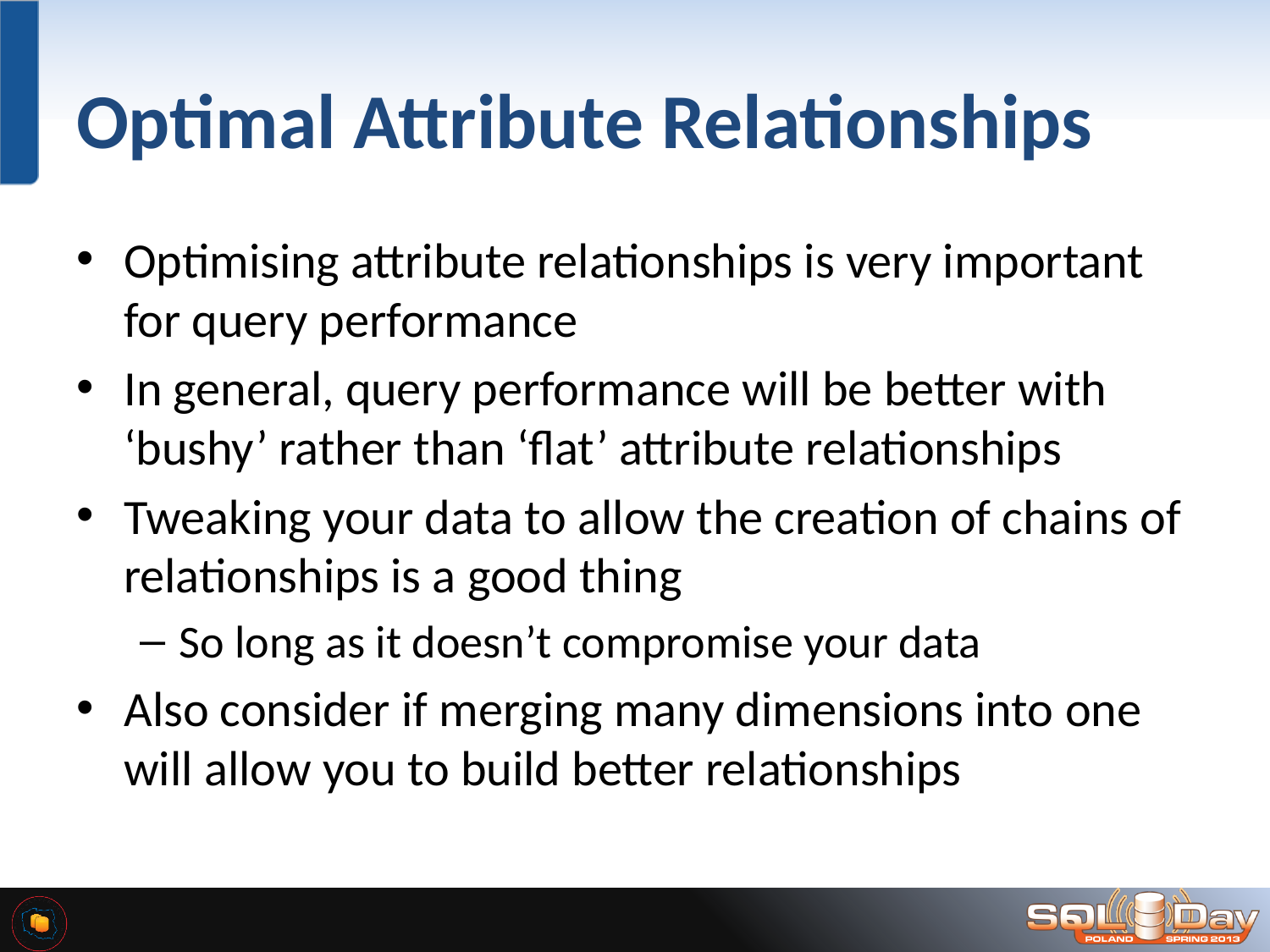

# Optimal Attribute Relationships
Optimising attribute relationships is very important for query performance
In general, query performance will be better with ‘bushy’ rather than ‘flat’ attribute relationships
Tweaking your data to allow the creation of chains of relationships is a good thing
So long as it doesn’t compromise your data
Also consider if merging many dimensions into one will allow you to build better relationships